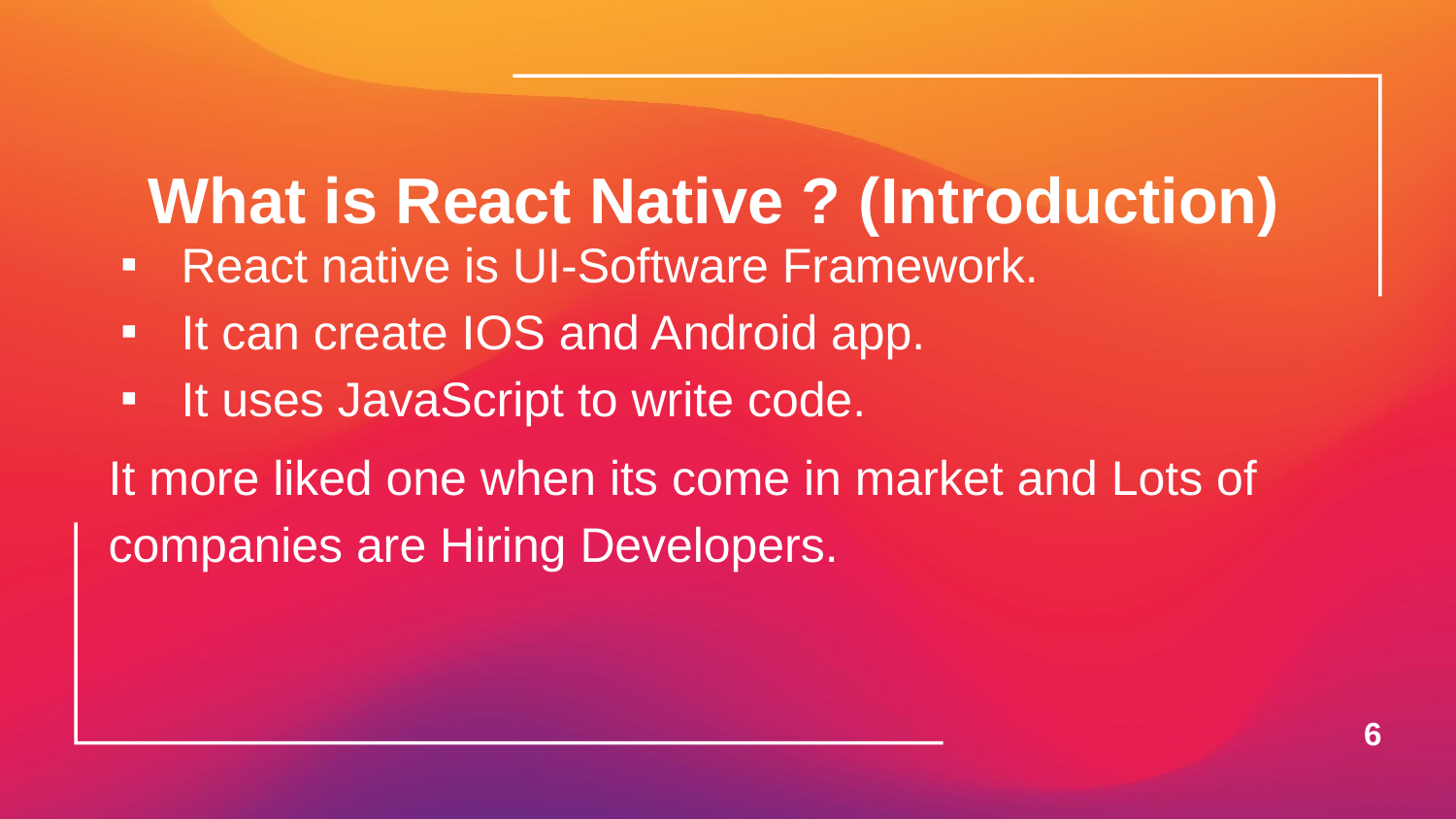

# What is React Native ? (Introduction)
React native is UI-Software Framework.
It can create IOS and Android app.
It uses JavaScript to write code.
It more liked one when its come in market and Lots of companies are Hiring Developers.
6